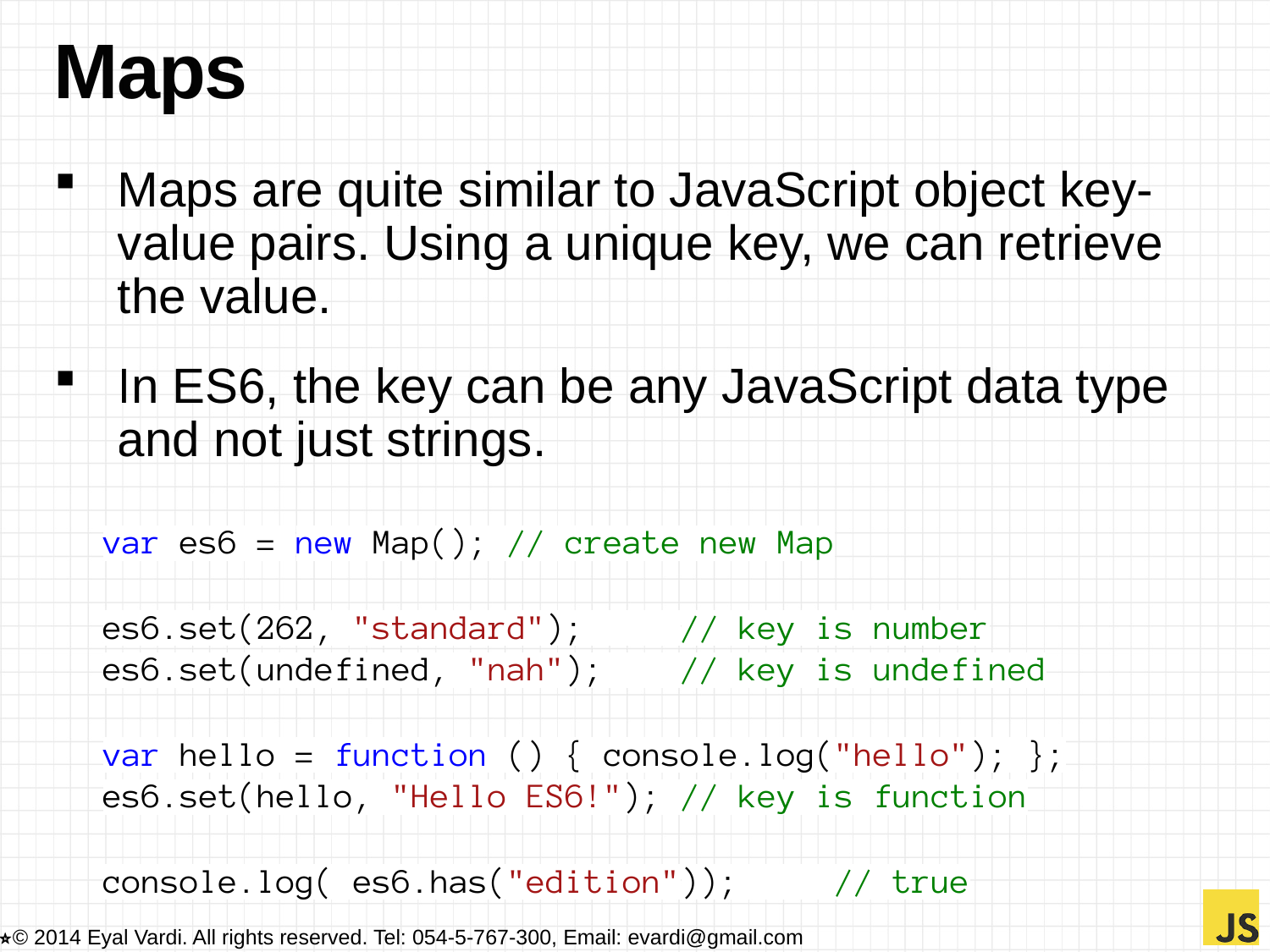

# Maps
Maps are quite similar to JavaScript object key-value pairs. Using a unique key, we can retrieve the value.

In ES6, the key can be any JavaScript data type and not just strings.
var es6 = new Map(); // create new Map

es6.set(262, "standard");     // key is number
es6.set(undefined, "nah");    // key is undefined

var hello = function () { console.log("hello"); };
es6.set(hello, "Hello ES6!"); // key is function

console.log( es6.has("edition"));     // true